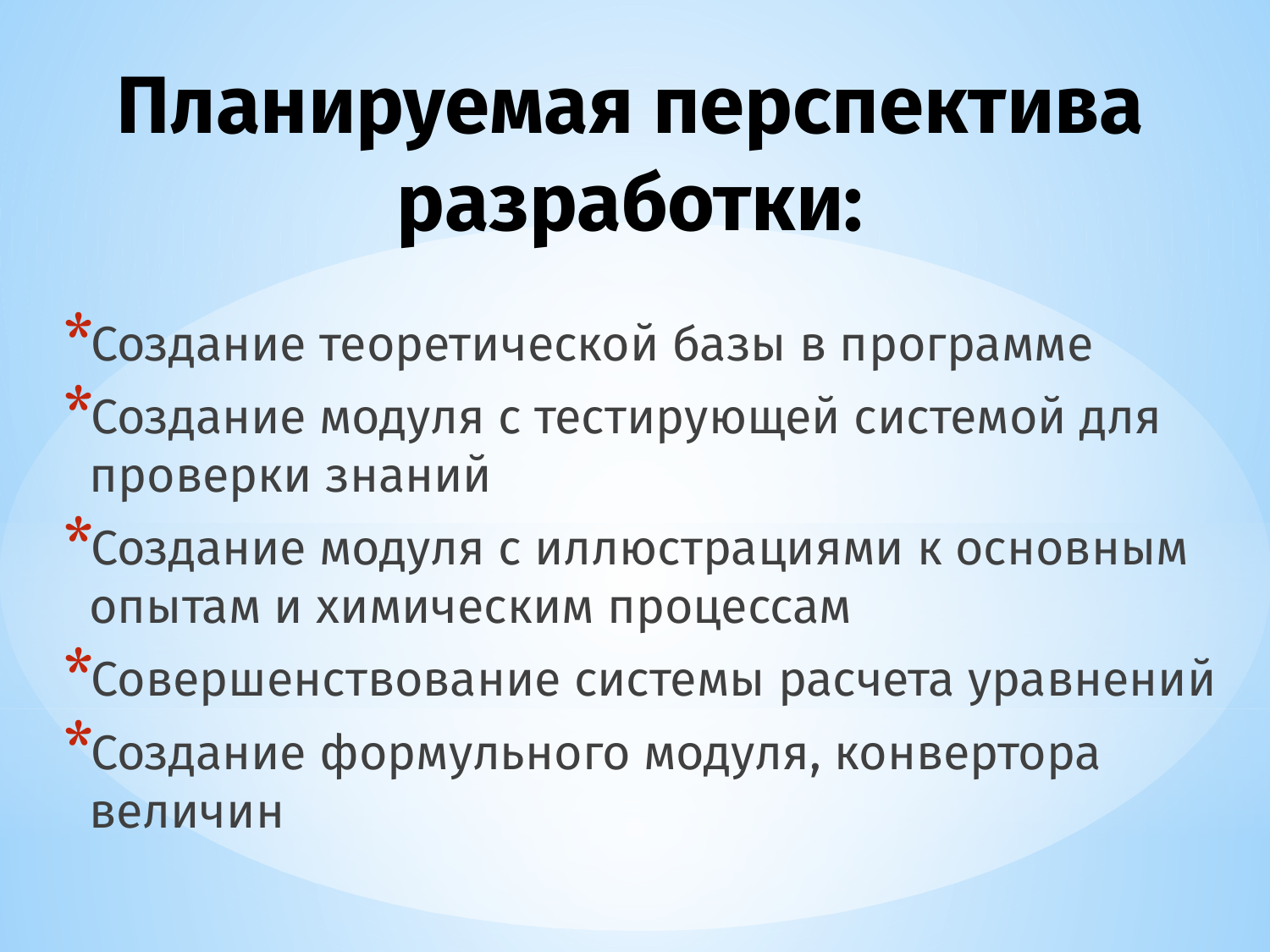

# Планируемая перспектива разработки:
Создание теоретической базы в программе
Создание модуля с тестирующей системой для проверки знаний
Создание модуля с иллюстрациями к основным опытам и химическим процессам
Совершенствование системы расчета уравнений
Создание формульного модуля, конвертора величин